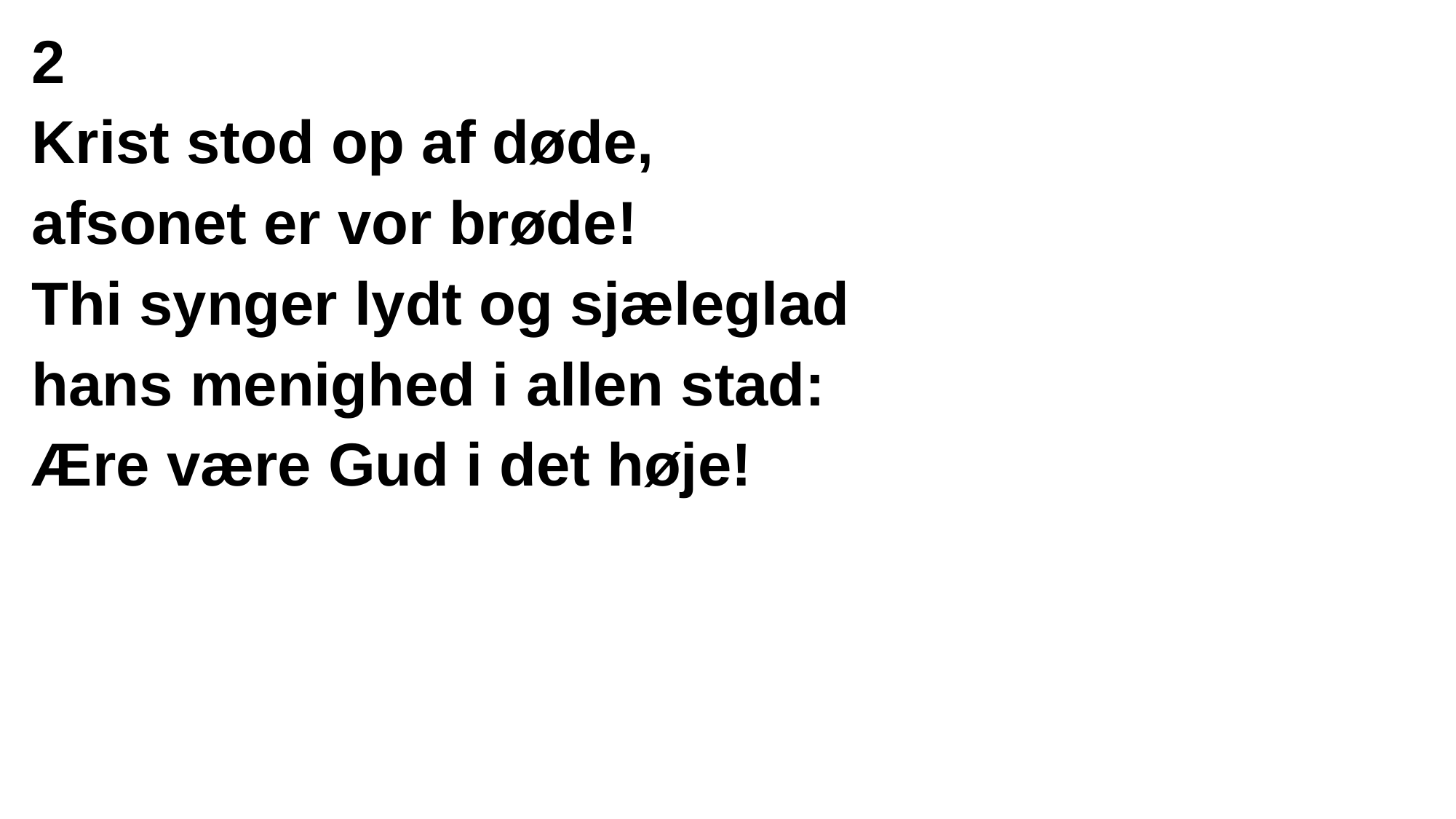

#
2
Krist stod op af døde,
afsonet er vor brøde!
Thi synger lydt og sjæleglad
hans menighed i allen stad:
Ære være Gud i det høje!